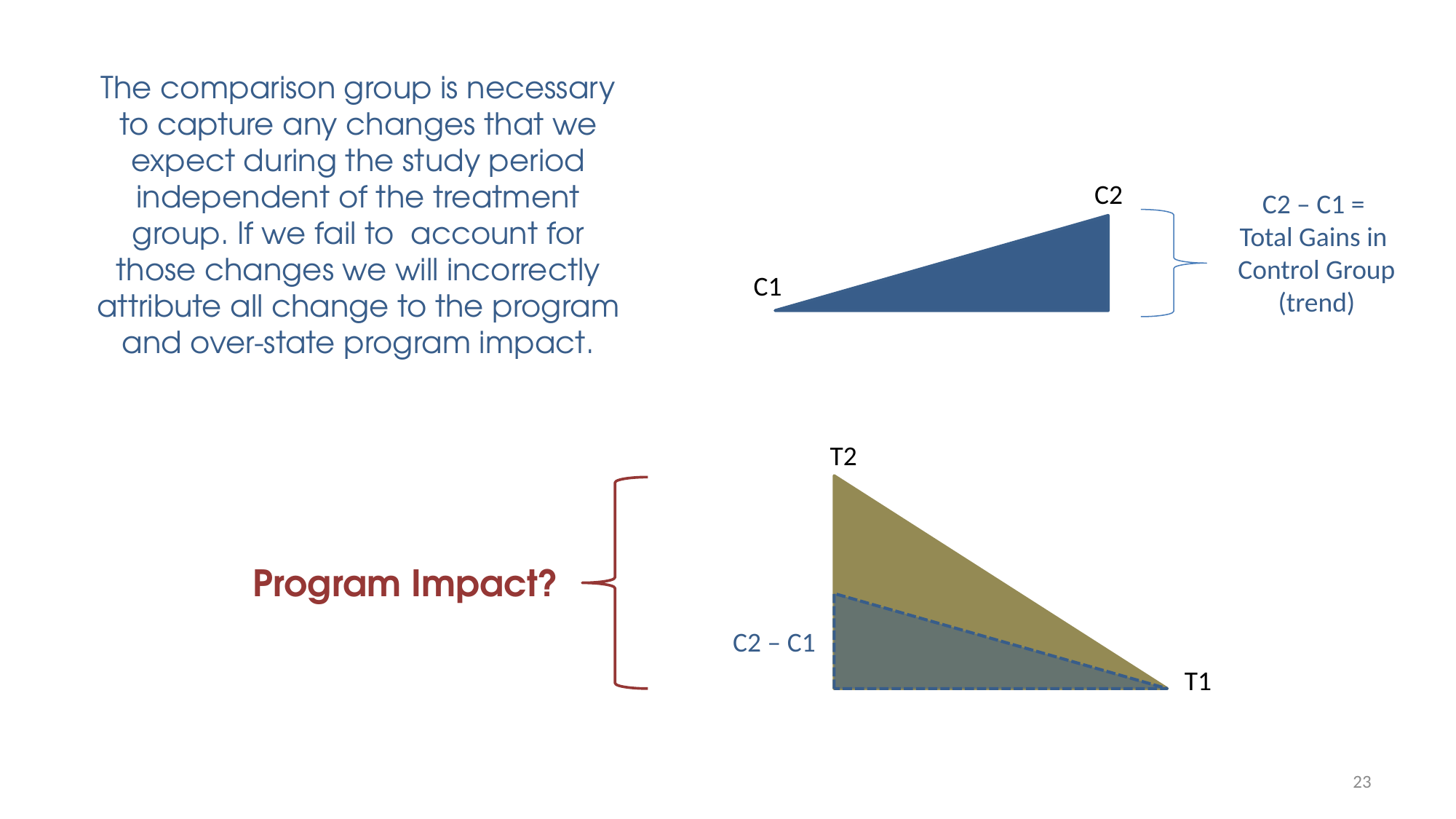

The comparison group is necessary to capture any changes that we expect during the study period independent of the treatment group. If we fail to  account for those changes we will incorrectly attribute all change to the program and over-state program impact.
C2
C2 – C1 =
Total Gains in
Control Group
(trend)

C1
T2

Program Impact?

C2 – C1
T1
23